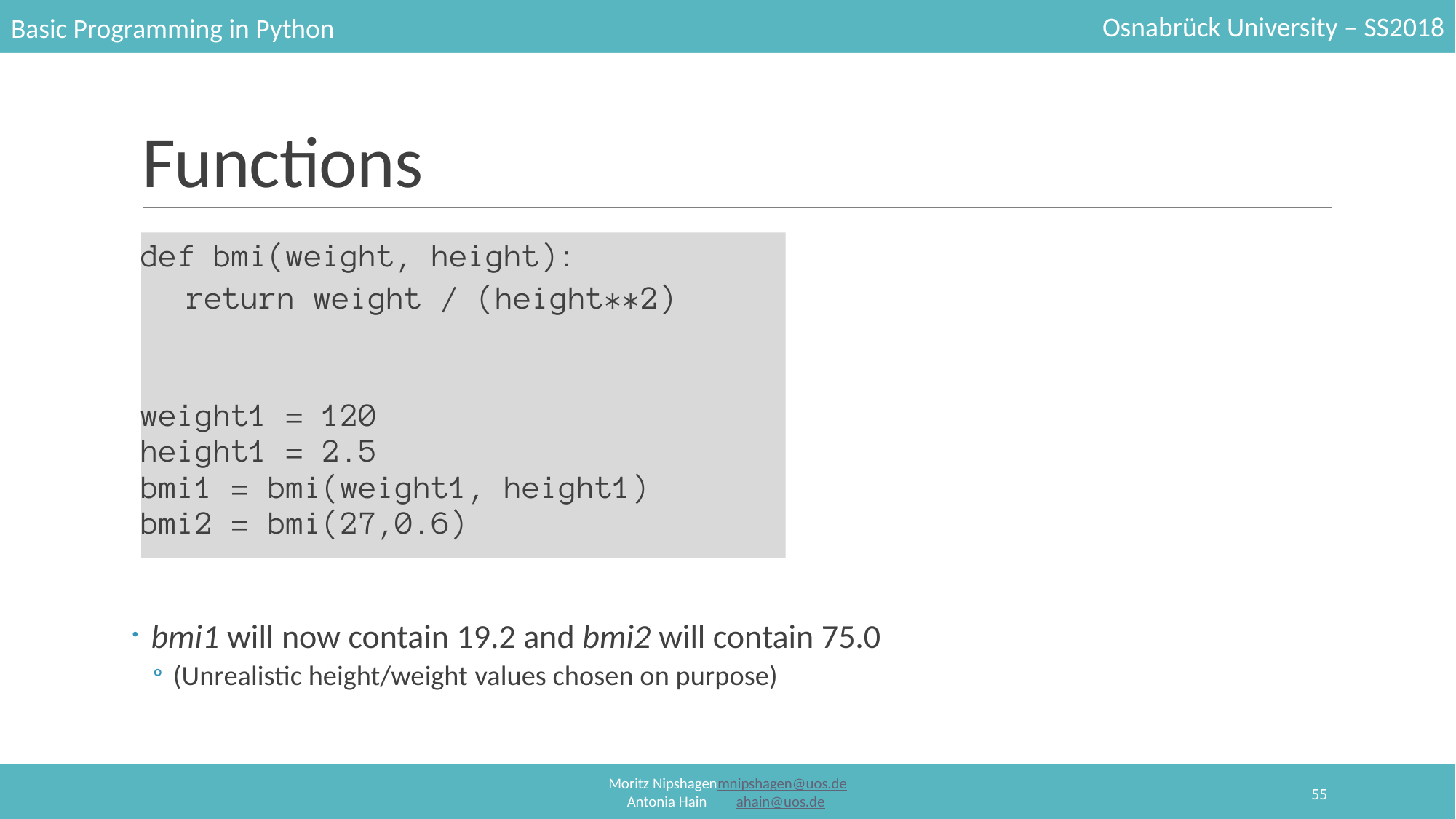

# Functions

bmi1 will now contain 19.2 and bmi2 will contain 75.0
(Unrealistic height/weight values chosen on purpose)
def bmi(weight, height):
return weight / (height**2)

weight1 = 120
height1 = 2.5
bmi1 = bmi(weight1, height1)
bmi2 = bmi(27,0.6)

55